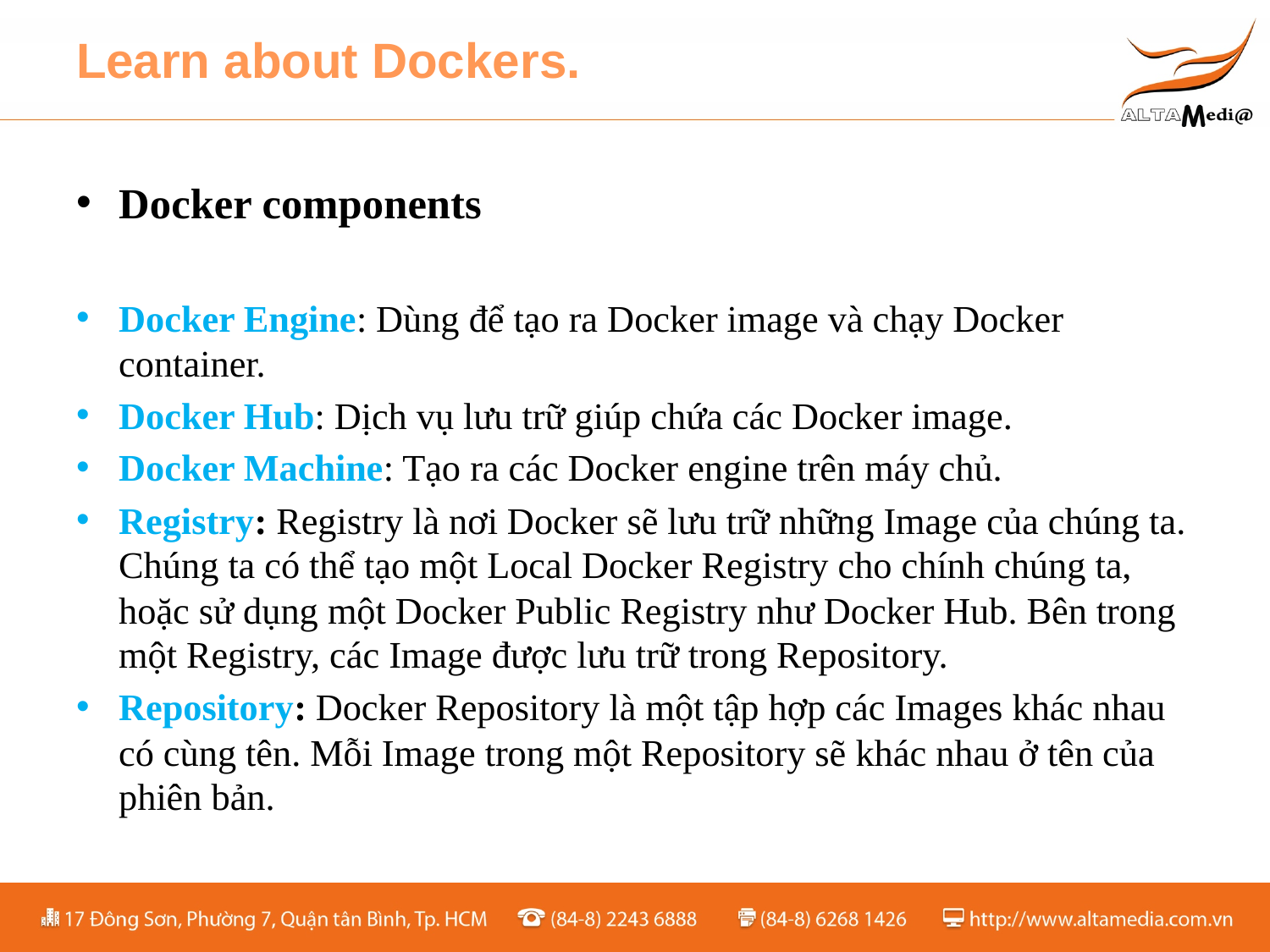

# Learn about Dockers.
Docker components

Docker Engine: Dùng để tạo ra Docker image và chạy Docker container.
Docker Hub: Dịch vụ lưu trữ giúp chứa các Docker image.
Docker Machine: Tạo ra các Docker engine trên máy chủ.
Registry: Registry là nơi Docker sẽ lưu trữ những Image của chúng ta. Chúng ta có thể tạo một Local Docker Registry cho chính chúng ta, hoặc sử dụng một Docker Public Registry như Docker Hub. Bên trong một Registry, các Image được lưu trữ trong Repository.
Repository: Docker Repository là một tập hợp các Images khác nhau có cùng tên. Mỗi Image trong một Repository sẽ khác nhau ở tên của phiên bản.